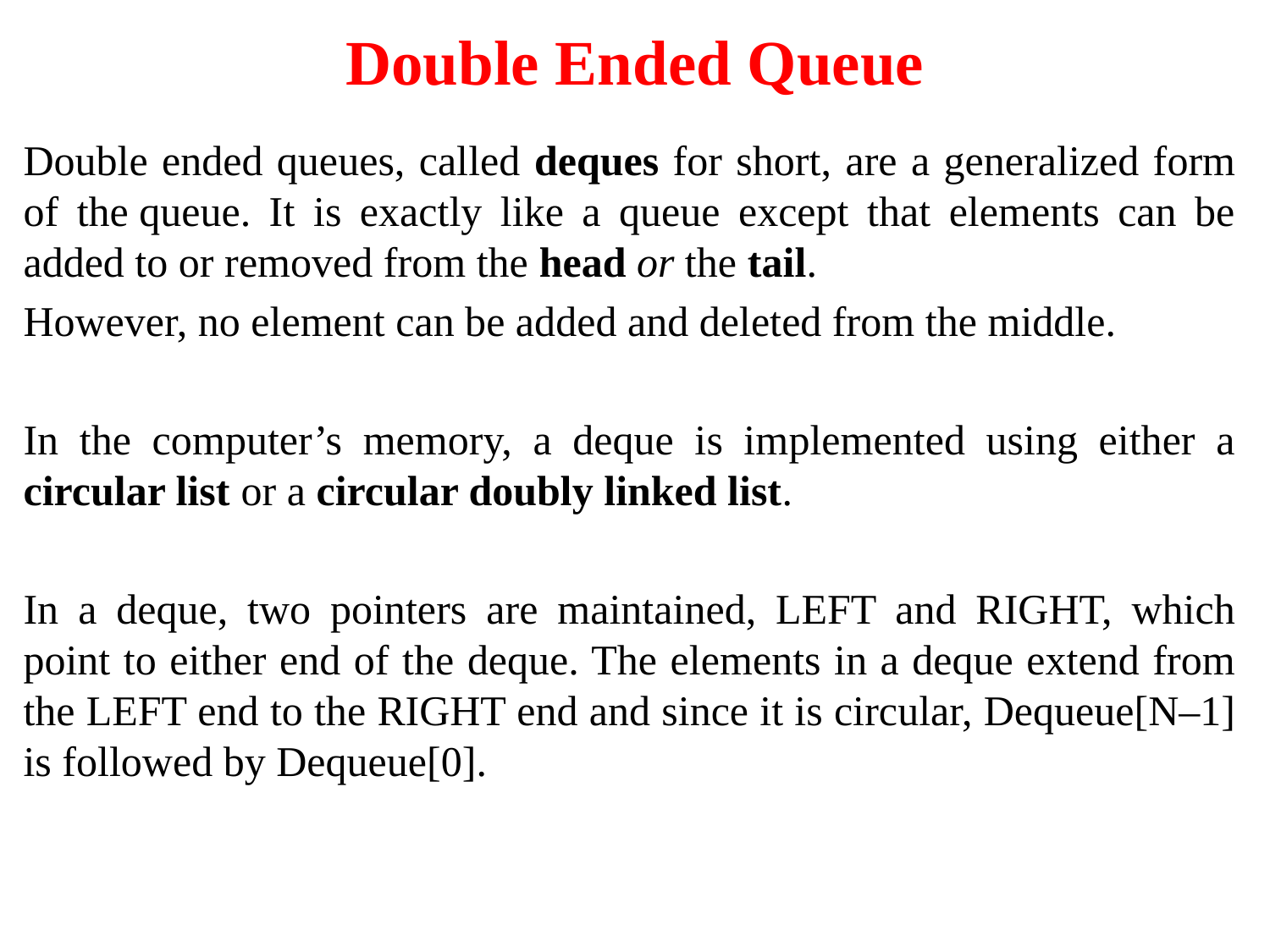

# Double Ended Queue
Double ended queues, called deques for short, are a generalized form of the queue. It is exactly like a queue except that elements can be added to or removed from the head or the tail.
However, no element can be added and deleted from the middle.

In the computer’s memory, a deque is implemented using either a circular list or a circular doubly linked list.

In a deque, two pointers are maintained, LEFT and RIGHT, which point to either end of the deque. The elements in a deque extend from the LEFT end to the RIGHT end and since it is circular, Dequeue[N–1] is followed by Dequeue[0].